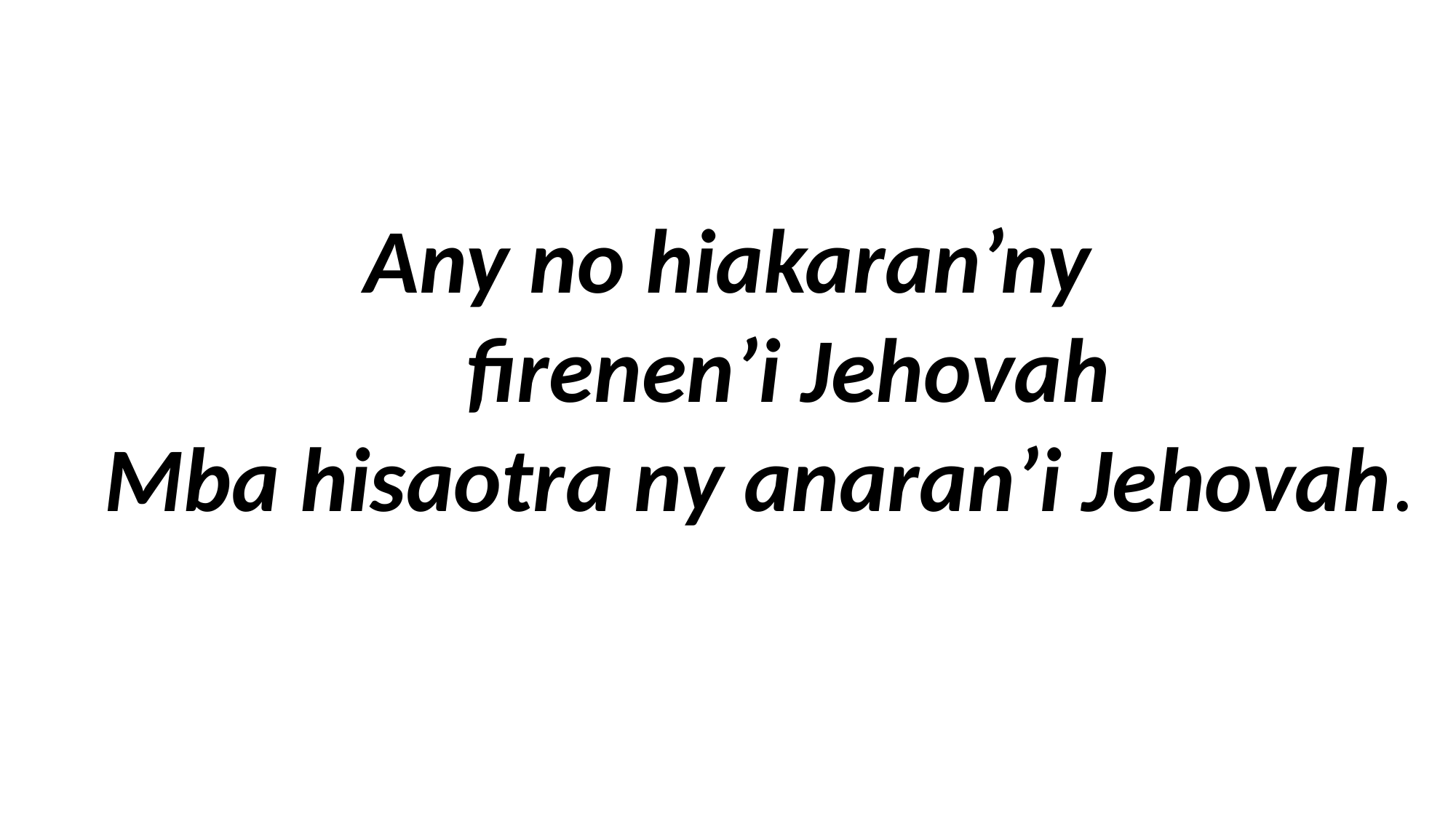

# Any no hiakaran’ny firenen’i Jehovah Mba hisaotra ny anaran’i Jehovah.